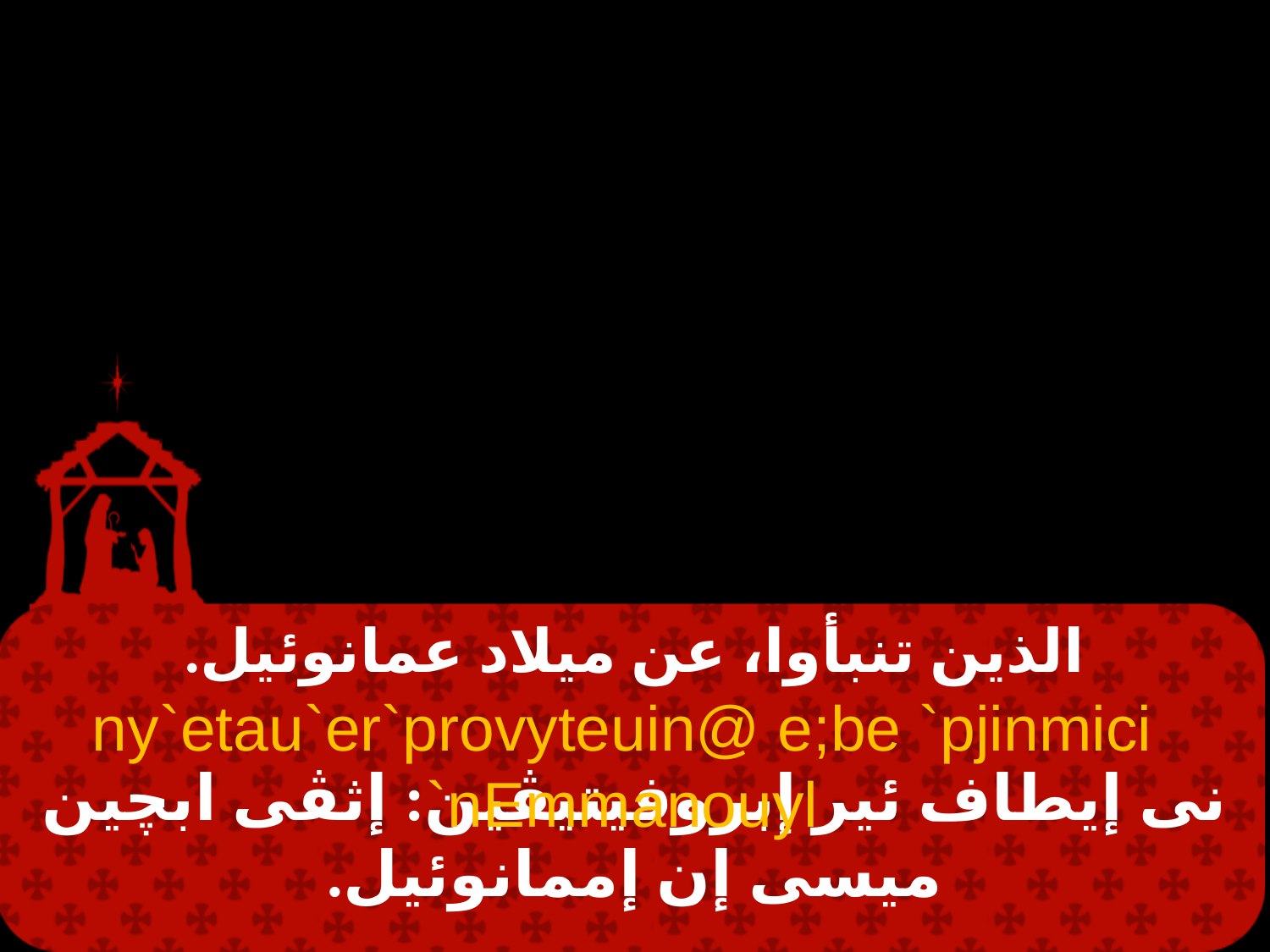

# الذين تنبأوا، عن ميلاد عمانوئيل.
ny`etau`er`provyteuin@ e;be `pjinmici `nEmmanouyl
نى إيطاف ئير إبروفيتيڤين: إثڤى ابچين ميسى إن إممانوئيل.